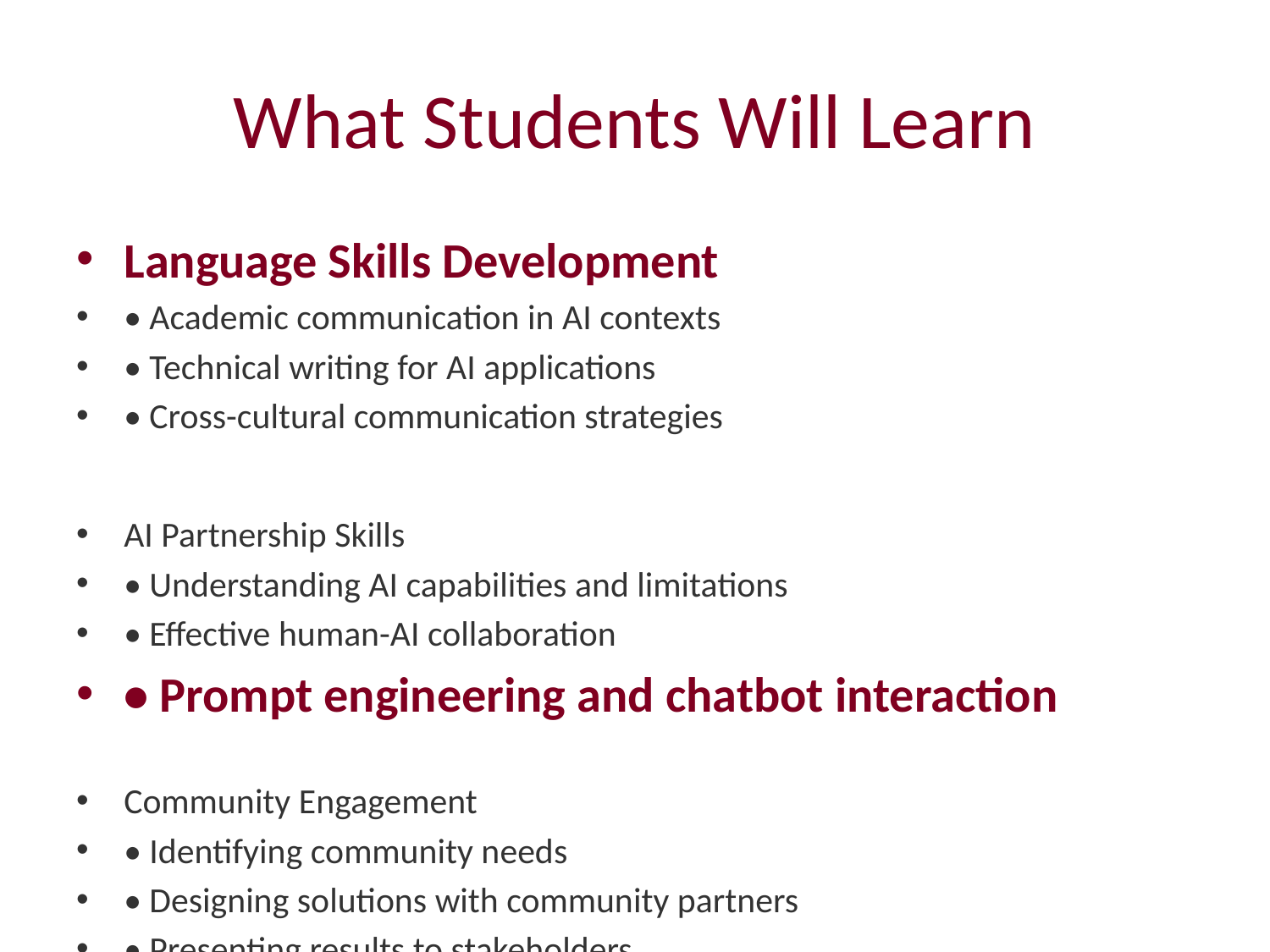

# What Students Will Learn
Language Skills Development
• Academic communication in AI contexts
• Technical writing for AI applications
• Cross-cultural communication strategies

AI Partnership Skills
• Understanding AI capabilities and limitations
• Effective human-AI collaboration
• Prompt engineering and chatbot interaction

Community Engagement
• Identifying community needs
• Designing solutions with community partners
• Presenting results to stakeholders